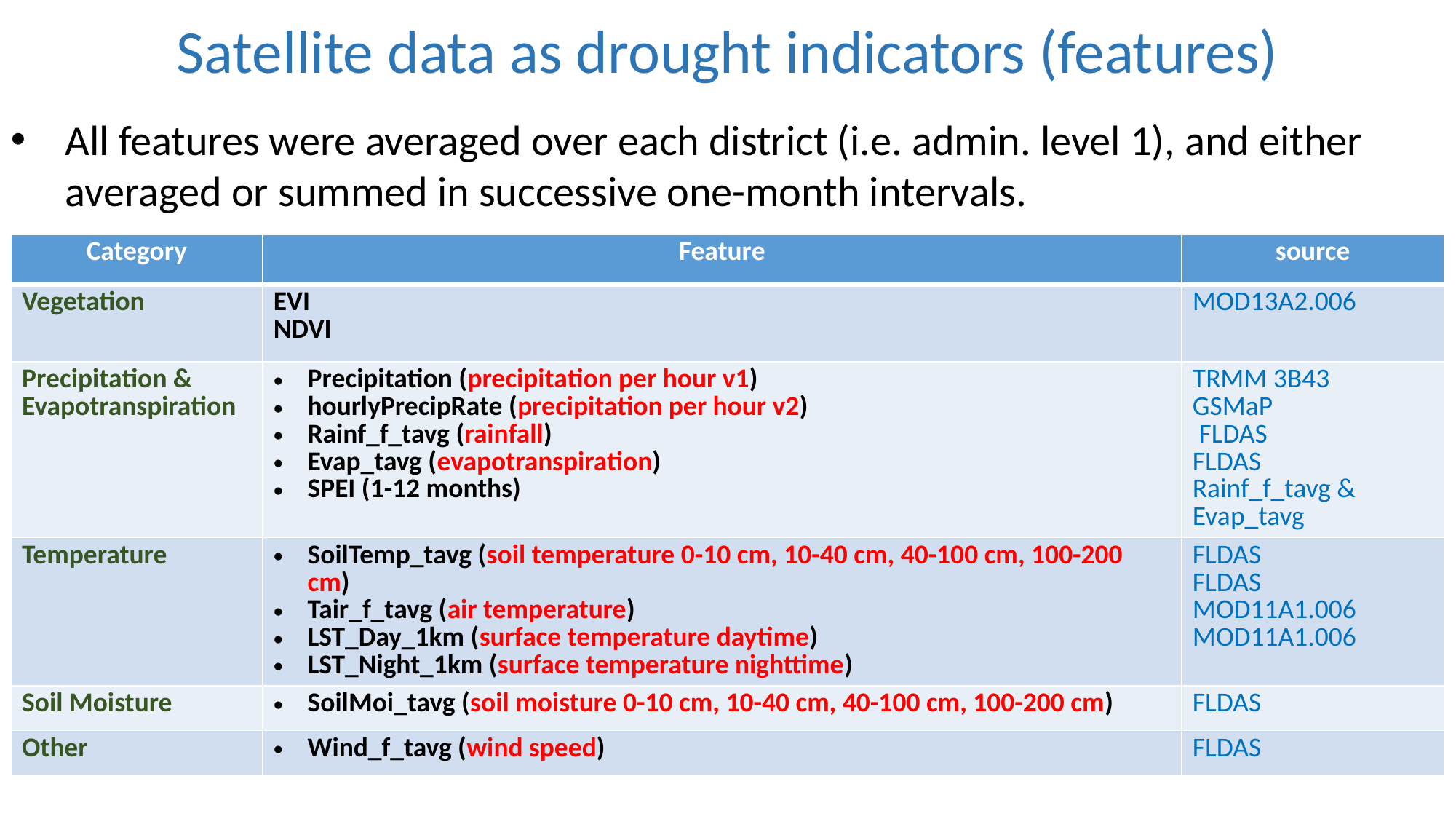

# Satellite data as drought indicators (features)
All features were averaged over each district (i.e. admin. level 1), and either averaged or summed in successive one-month intervals.
| Category | Feature | source |
| --- | --- | --- |
| Vegetation | EVI NDVI | MOD13A2.006 |
| Precipitation & Evapotranspiration | Precipitation (precipitation per hour v1) hourlyPrecipRate (precipitation per hour v2) Rainf\_f\_tavg (rainfall) Evap\_tavg (evapotranspiration) SPEI (1-12 months) | TRMM 3B43 GSMaP FLDAS FLDAS Rainf\_f\_tavg & Evap\_tavg |
| Temperature | SoilTemp\_tavg (soil temperature 0-10 cm, 10-40 cm, 40-100 cm, 100-200 cm) Tair\_f\_tavg (air temperature) LST\_Day\_1km (surface temperature daytime) LST\_Night\_1km (surface temperature nighttime) | FLDAS FLDAS MOD11A1.006 MOD11A1.006 |
| Soil Moisture | SoilMoi\_tavg (soil moisture 0-10 cm, 10-40 cm, 40-100 cm, 100-200 cm) | FLDAS |
| Other | Wind\_f\_tavg (wind speed) | FLDAS |